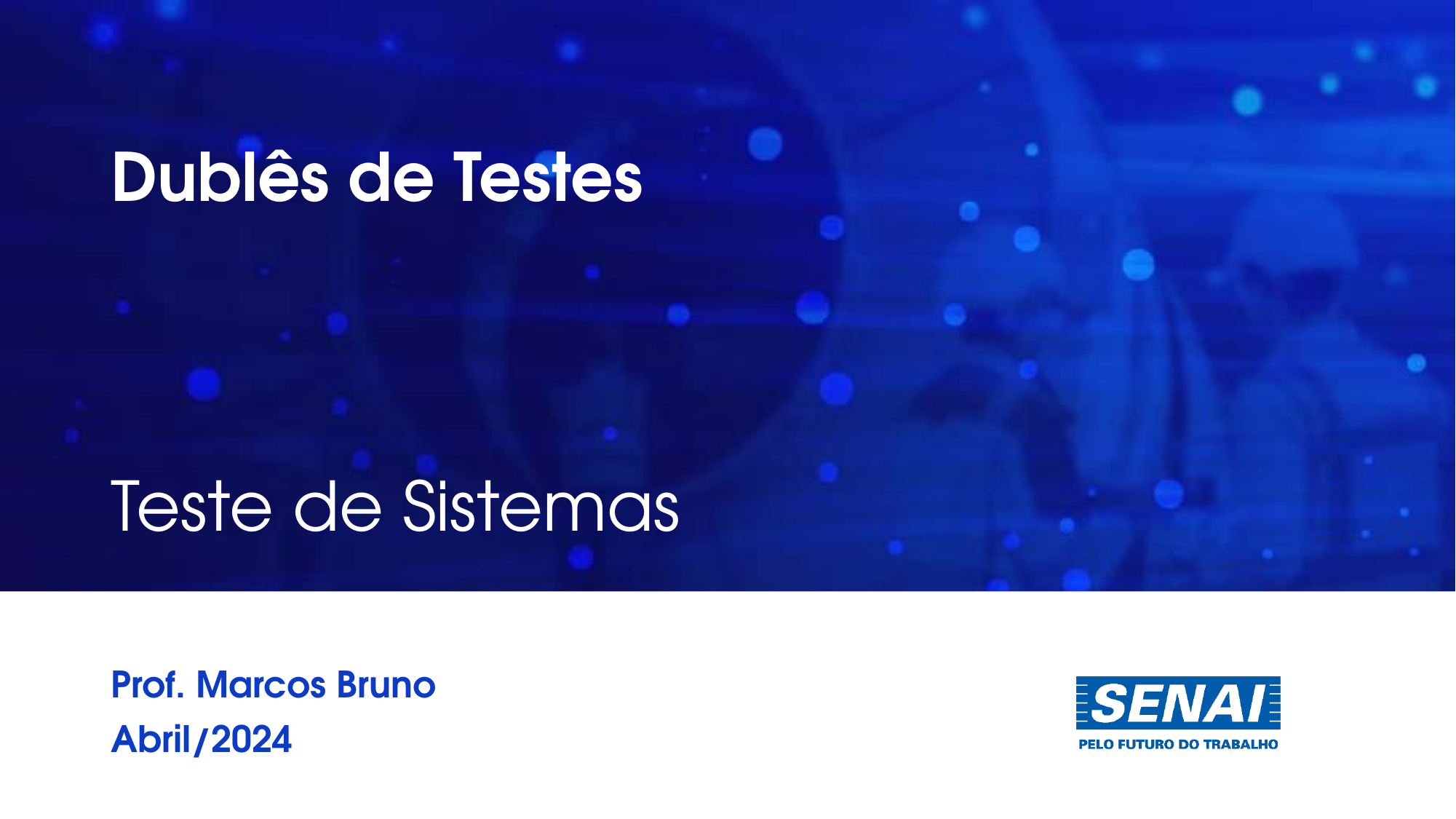

# Dublês de Testes
Teste de Sistemas
Prof. Marcos Bruno
Abril/2024